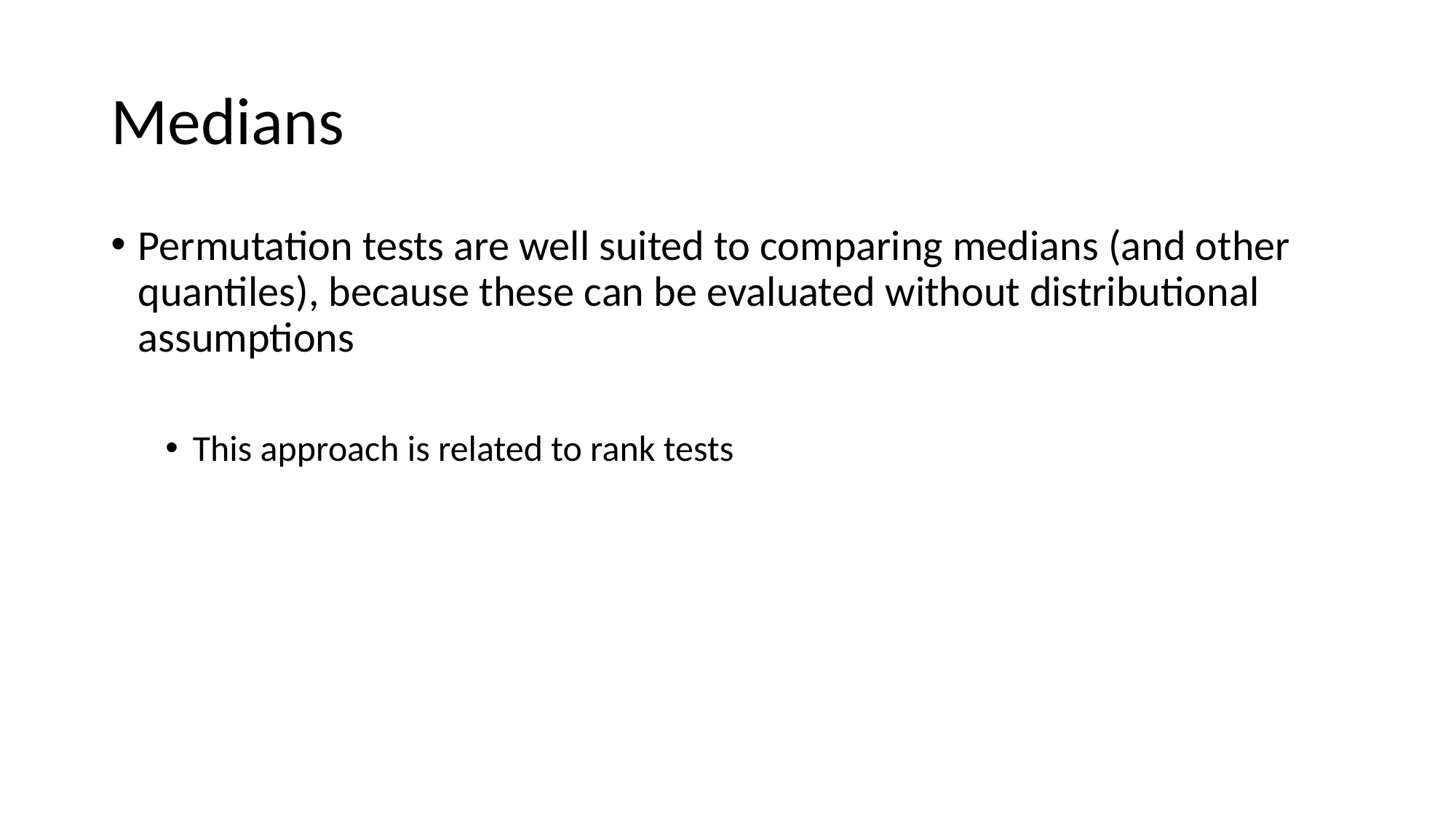

# Medians
Permutation tests are well suited to comparing medians (and other quantiles), because these can be evaluated without distributional assumptions

This approach is related to rank tests